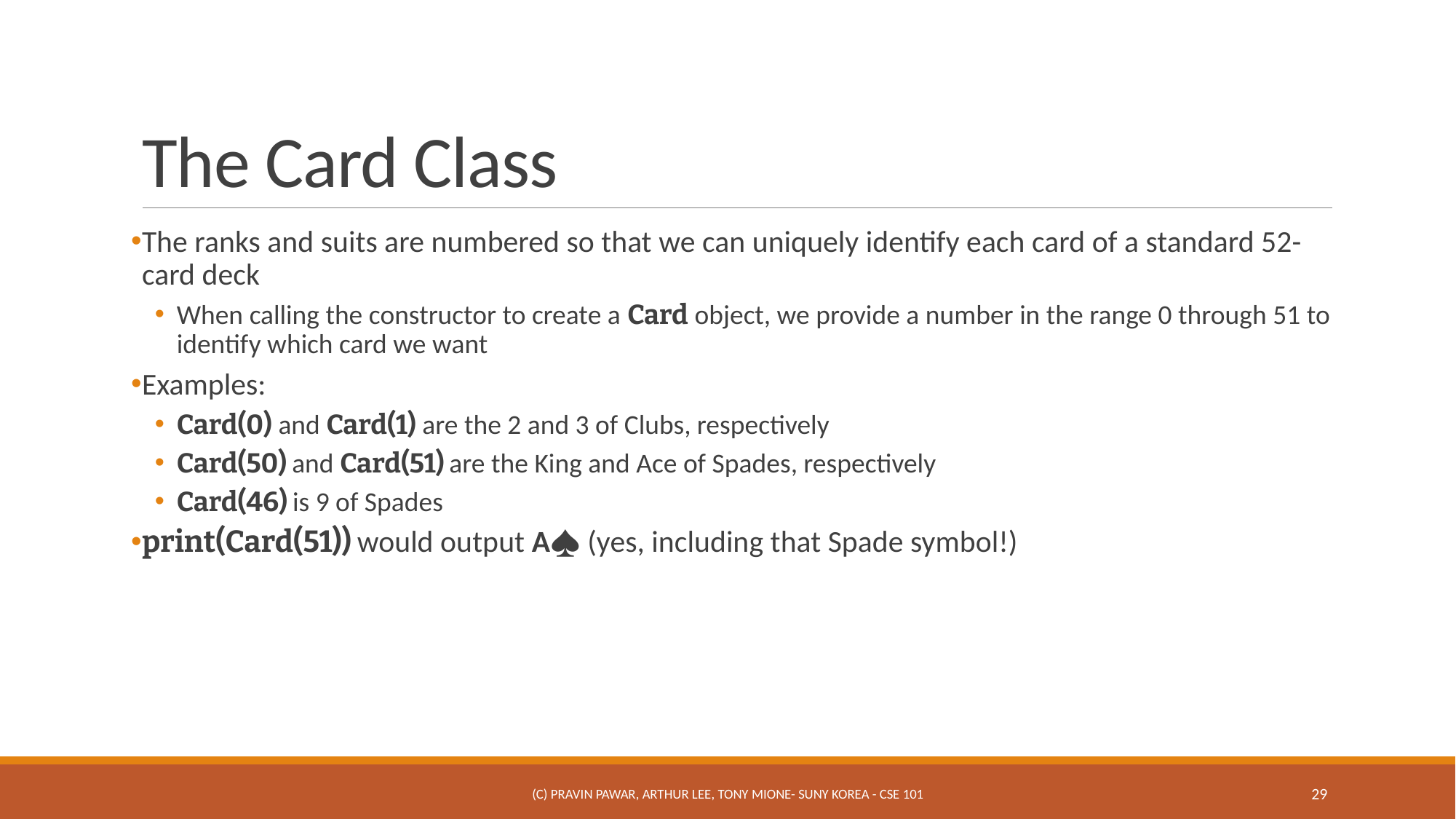

# The Card Class
The ranks and suits are numbered so that we can uniquely identify each card of a standard 52-card deck
When calling the constructor to create a Card object, we provide a number in the range 0 through 51 to identify which card we want
Examples:
Card(0) and Card(1) are the 2 and 3 of Clubs, respectively
Card(50) and Card(51) are the King and Ace of Spades, respectively
Card(46) is 9 of Spades
print(Card(51)) would output A♠ (yes, including that Spade symbol!)

(c) Pravin Pawar, Arthur Lee, Tony Mione- SUNY Korea - CSE 101
29